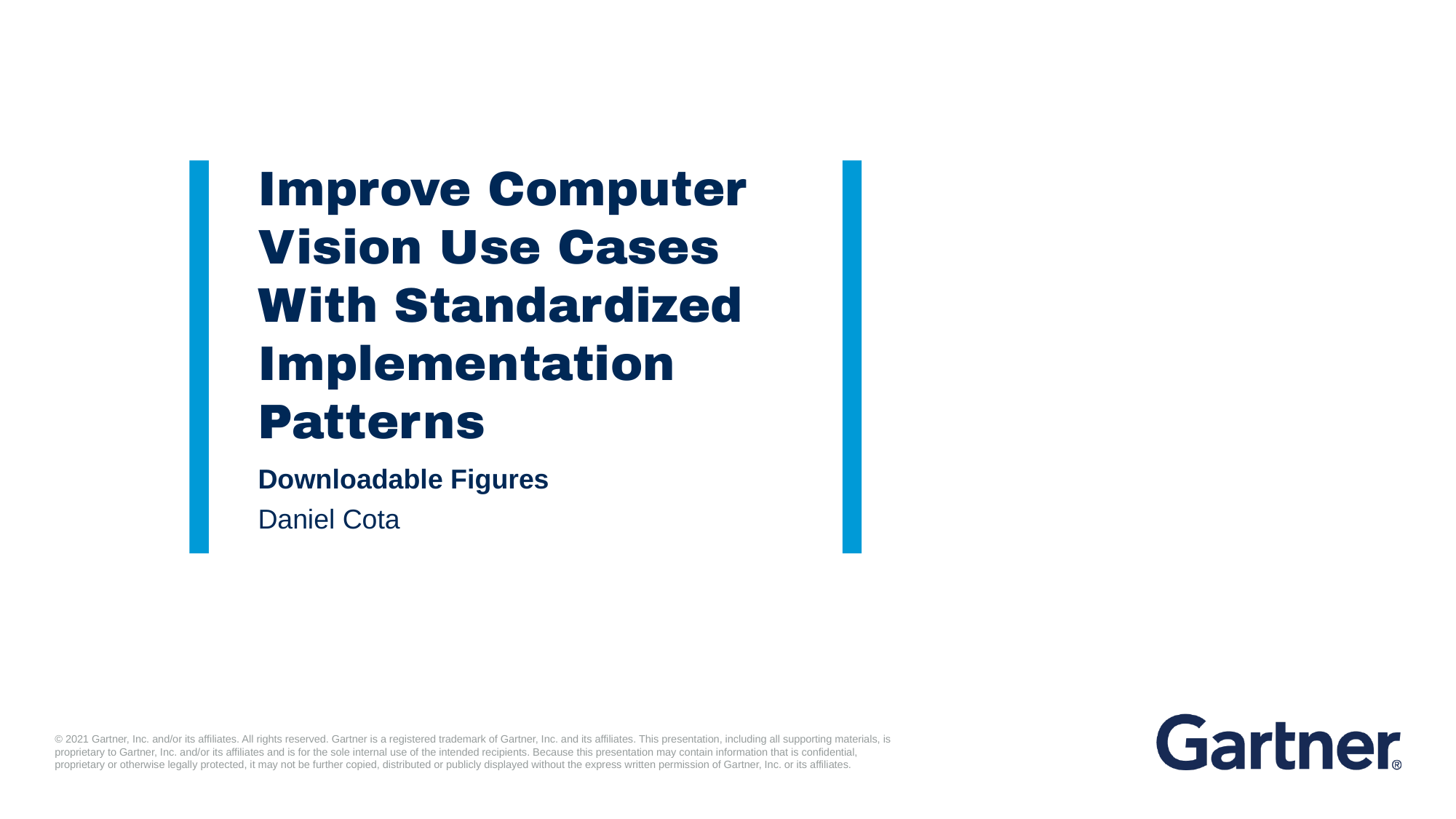

Improve Computer Vision Use Cases With Standardized Implementation Patterns
Downloadable Figures
Daniel Cota